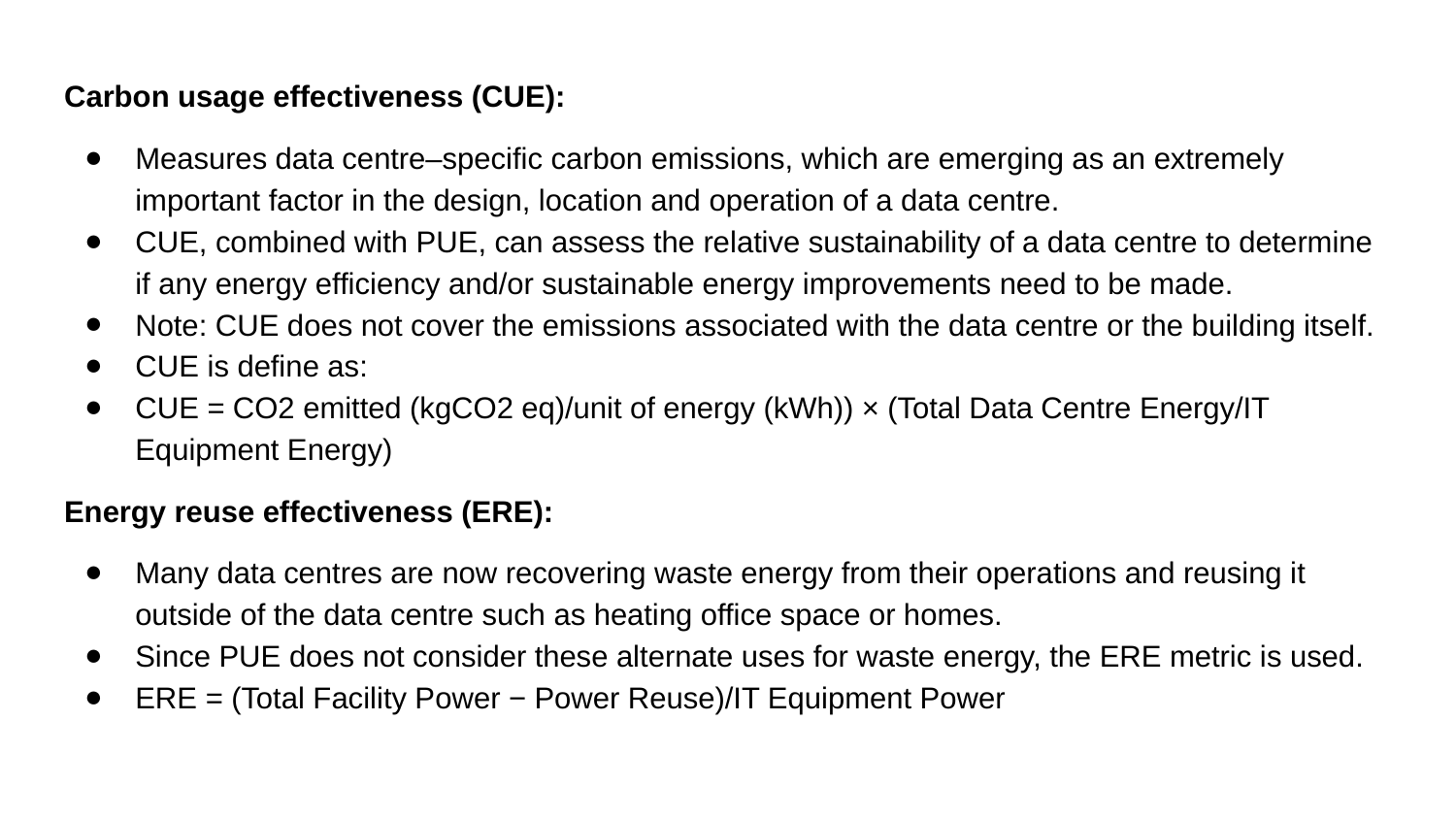

Carbon usage effectiveness (CUE):
Measures data centre–specific carbon emissions, which are emerging as an extremely important factor in the design, location and operation of a data centre.
CUE, combined with PUE, can assess the relative sustainability of a data centre to determine if any energy efficiency and/or sustainable energy improvements need to be made.
Note: CUE does not cover the emissions associated with the data centre or the building itself.
CUE is define as:
CUE = CO2 emitted (kgCO2 eq)/unit of energy (kWh)) × (Total Data Centre Energy/IT Equipment Energy)
Energy reuse effectiveness (ERE):
Many data centres are now recovering waste energy from their operations and reusing it outside of the data centre such as heating office space or homes.
Since PUE does not consider these alternate uses for waste energy, the ERE metric is used.
ERE = (Total Facility Power − Power Reuse)/IT Equipment Power